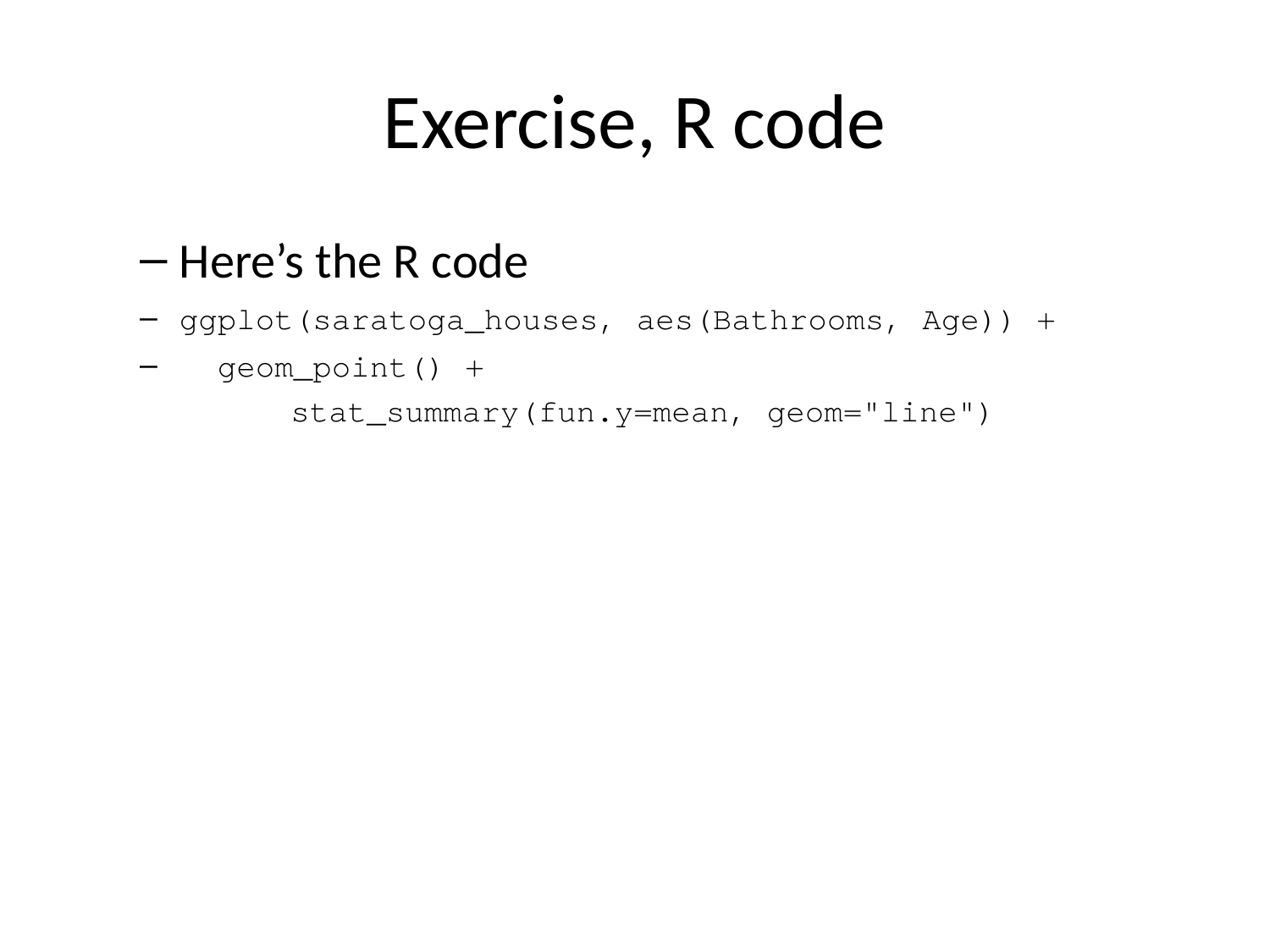

# Exercise, R code
Here’s the R code
ggplot(saratoga_houses, aes(Bathrooms, Age)) +
  geom_point() +
  stat_summary(fun.y=mean, geom="line")